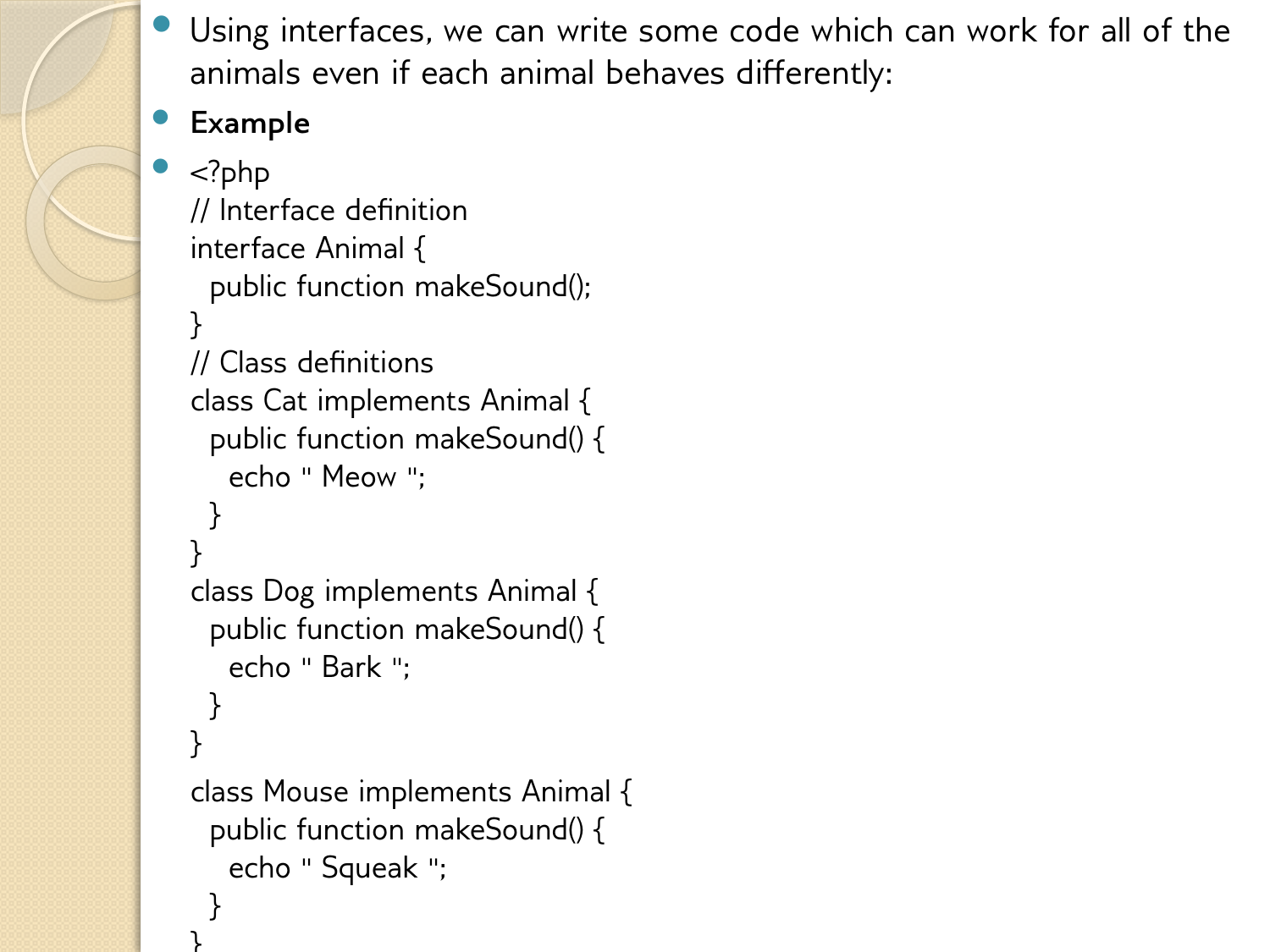

Using interfaces, we can write some code which can work for all of the animals even if each animal behaves differently:
Example
<?php
// Interface definition
interface Animal {
  public function makeSound();
}
// Class definitions
class Cat implements Animal {
  public function makeSound() {
    echo " Meow ";
  }
}
class Dog implements Animal {
  public function makeSound() {
    echo " Bark ";
  }
}
	class Mouse implements Animal {
  public function makeSound() {
    echo " Squeak ";
  }
}